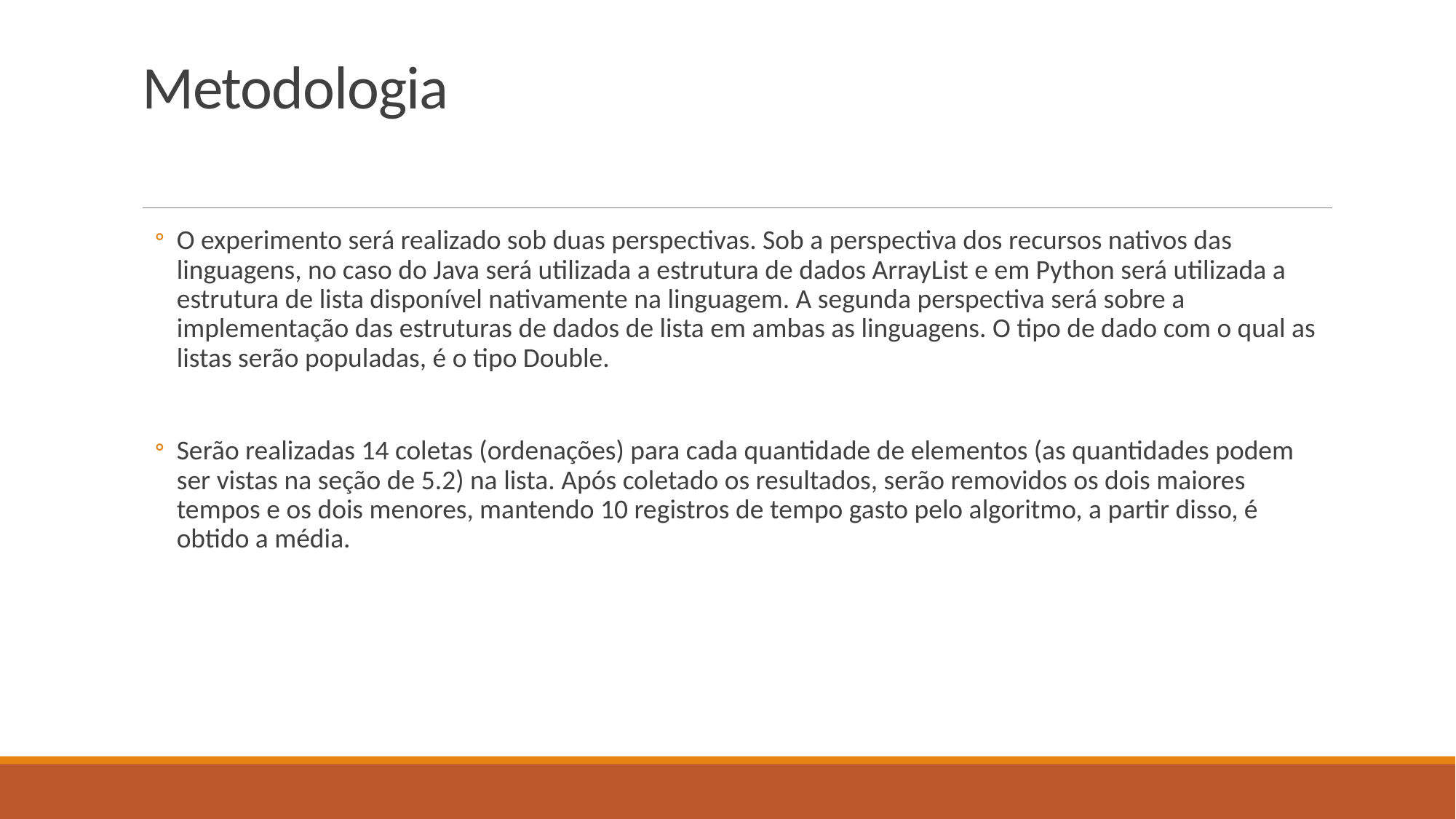

# Metodologia
O experimento será realizado sob duas perspectivas. Sob a perspectiva dos recursos nativos das linguagens, no caso do Java será utilizada a estrutura de dados ArrayList e em Python será utilizada a estrutura de lista disponível nativamente na linguagem. A segunda perspectiva será sobre a implementação das estruturas de dados de lista em ambas as linguagens. O tipo de dado com o qual as listas serão populadas, é o tipo Double.

Serão realizadas 14 coletas (ordenações) para cada quantidade de elementos (as quantidades podem ser vistas na seção de 5.2) na lista. Após coletado os resultados, serão removidos os dois maiores tempos e os dois menores, mantendo 10 registros de tempo gasto pelo algoritmo, a partir disso, é obtido a média.